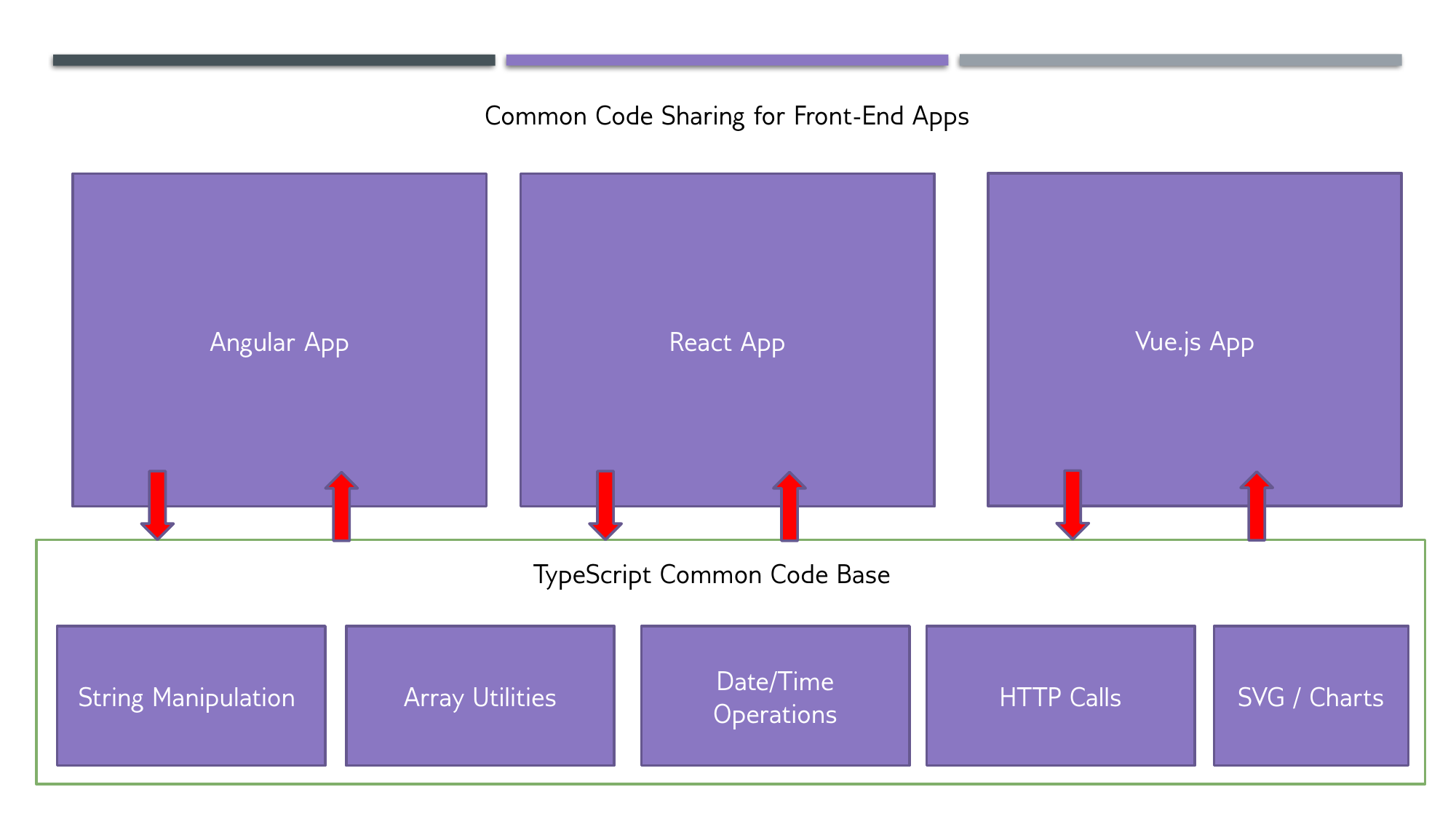

Common Code Sharing for Front-End Apps
Vue.js App
Angular App
React App

TypeScript Common Code Base
HTTP Calls
SVG / Charts
String Manipulation
Array Utilities
Date/Time Operations